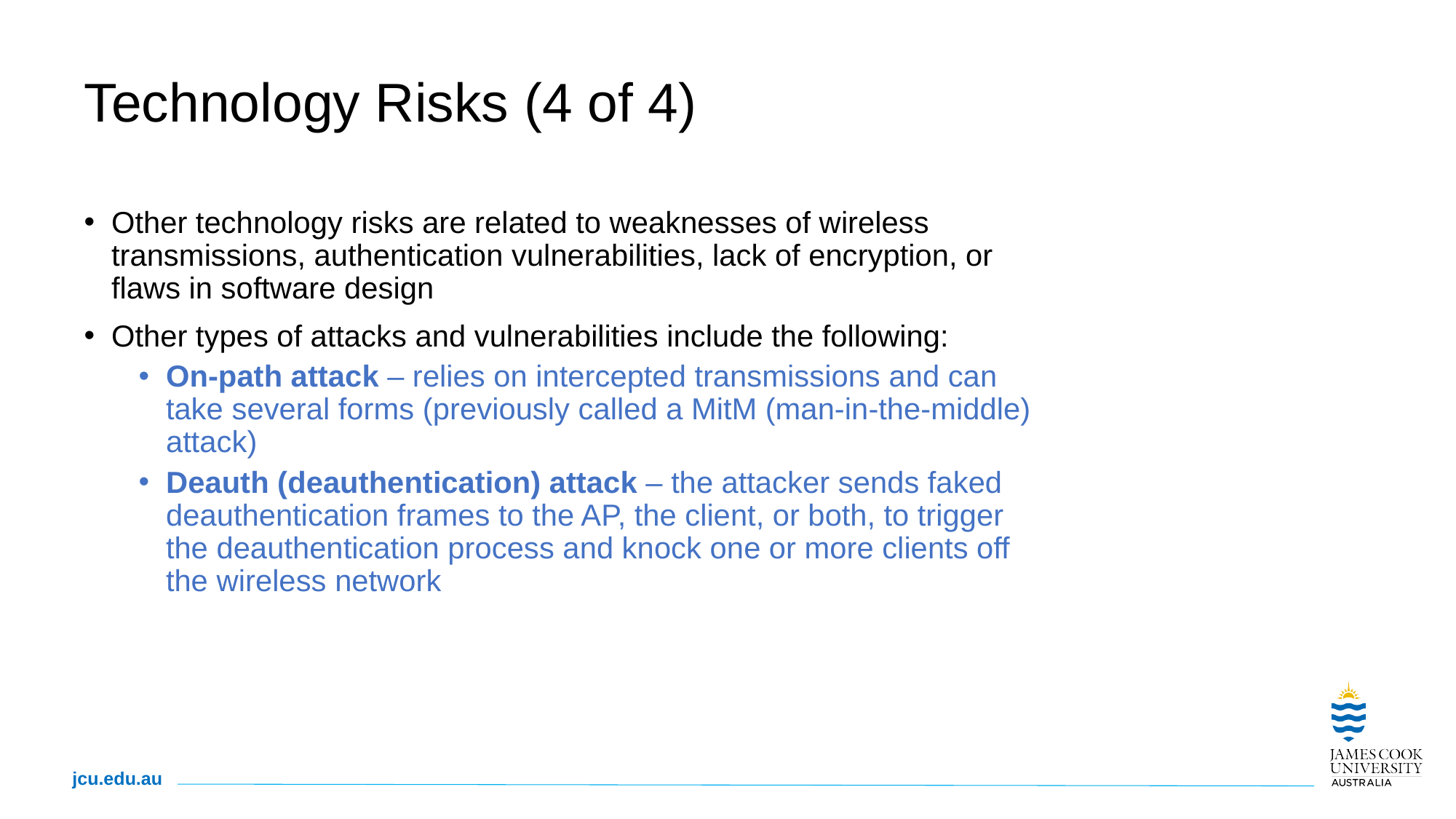

# Technology Risks (4 of 4)
Other technology risks are related to weaknesses of wireless transmissions, authentication vulnerabilities, lack of encryption, or flaws in software design
Other types of attacks and vulnerabilities include the following:
On-path attack – relies on intercepted transmissions and can take several forms (previously called a MitM (man-in-the-middle) attack)
Deauth (deauthentication) attack – the attacker sends faked deauthentication frames to the AP, the client, or both, to trigger the deauthentication process and knock one or more clients off the wireless network